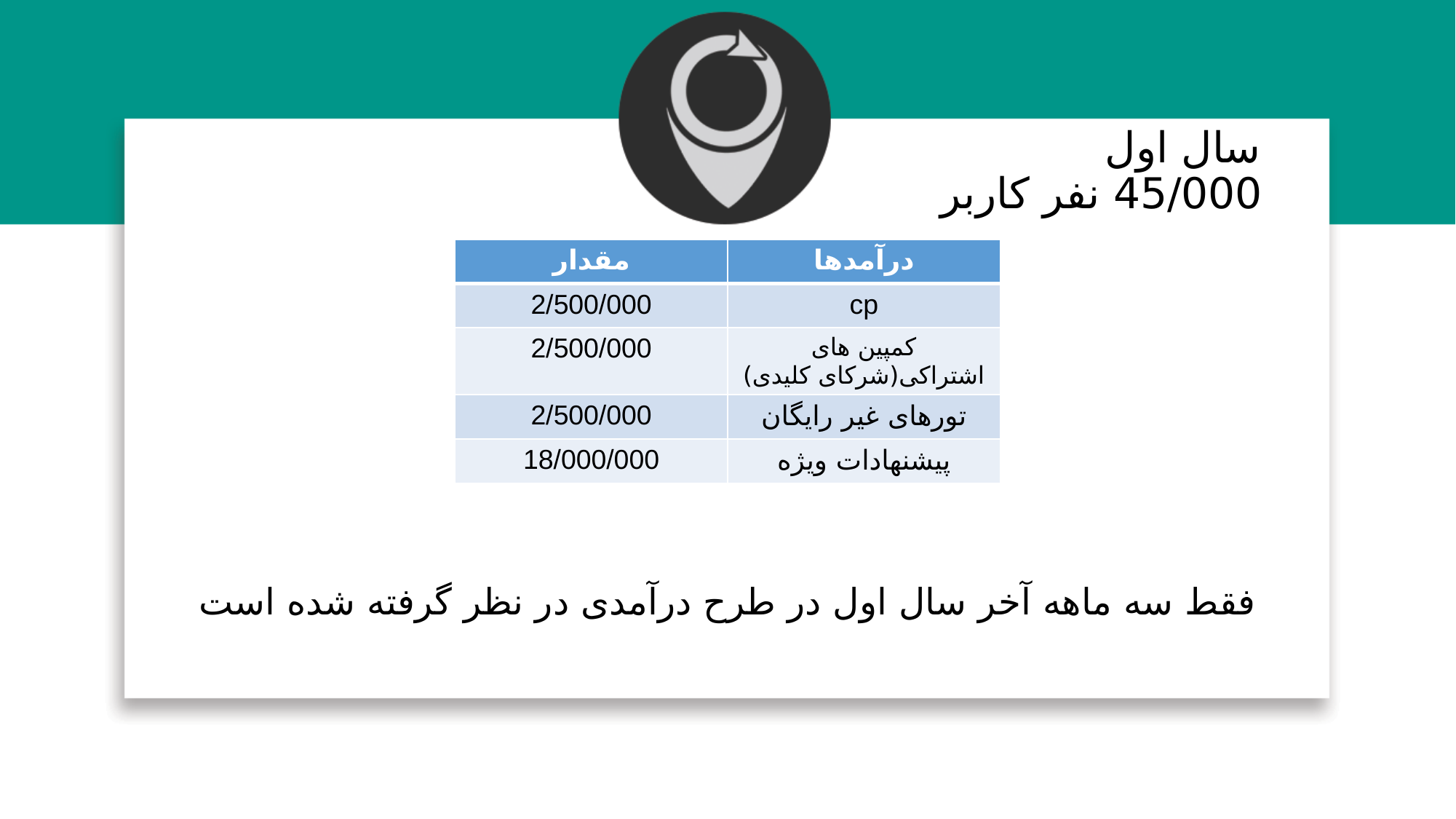

# سال اول                                                          45/000 نفر کاربر
| مقدار | درآمدها |
| --- | --- |
| 2/500/000 | cp |
| 2/500/000 | کمپین های اشتراکی(شرکای کلیدی) |
| 2/500/000 | تورهای غیر رایگان |
| 18/000/000 | پیشنهادات ویژه |
فقط سه ماهه آخر سال اول در طرح درآمدی در نظر گرفته شده است